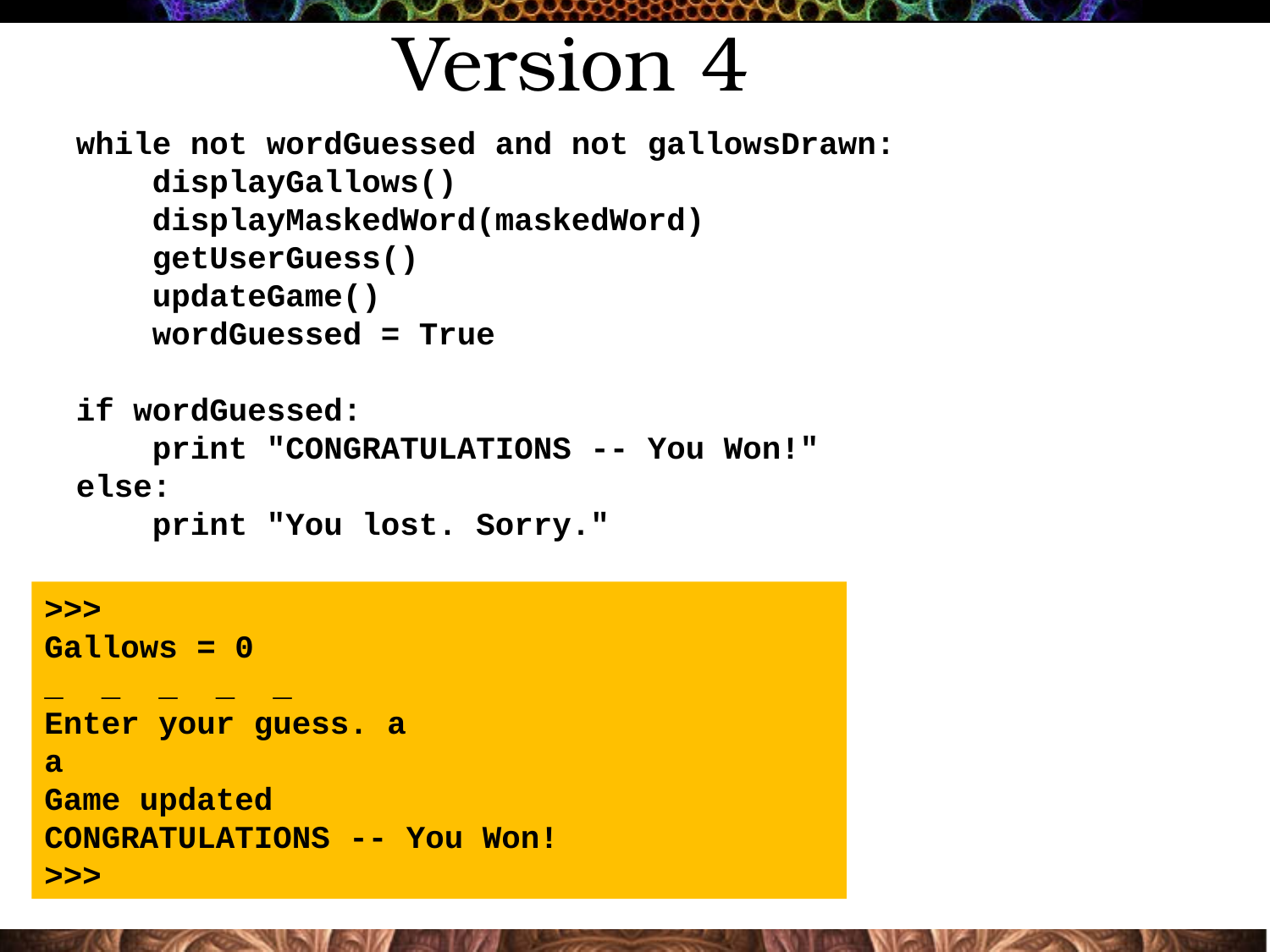

Version 4
while not wordGuessed and not gallowsDrawn:
    displayGallows()
    displayMaskedWord(maskedWord)
    getUserGuess()
    updateGame()
    wordGuessed = True

if wordGuessed:
    print "CONGRATULATIONS -- You Won!"
else:
    print "You lost. Sorry."
>>>
Gallows = 0
_  _  _  _  _
Enter your guess. a
a
Game updated
CONGRATULATIONS -- You Won!
>>>